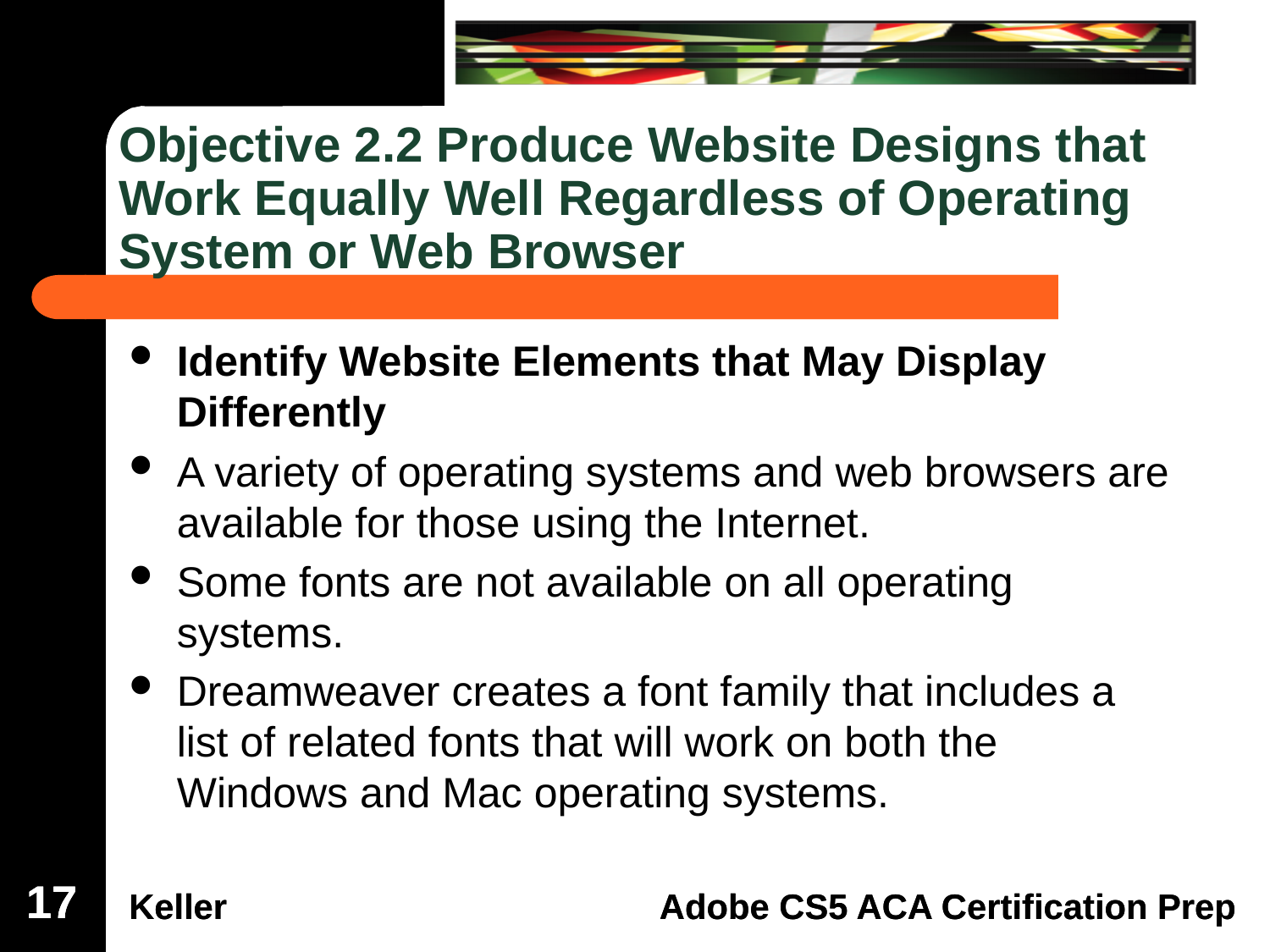

# Objective 2.2 Produce Website Designs that Work Equally Well Regardless of Operating System or Web Browser
Identify Website Elements that May Display Differently
A variety of operating systems and web browsers are available for those using the Internet.
Some fonts are not available on all operating systems.
Dreamweaver creates a font family that includes a list of related fonts that will work on both the Windows and Mac operating systems.

17
17
17